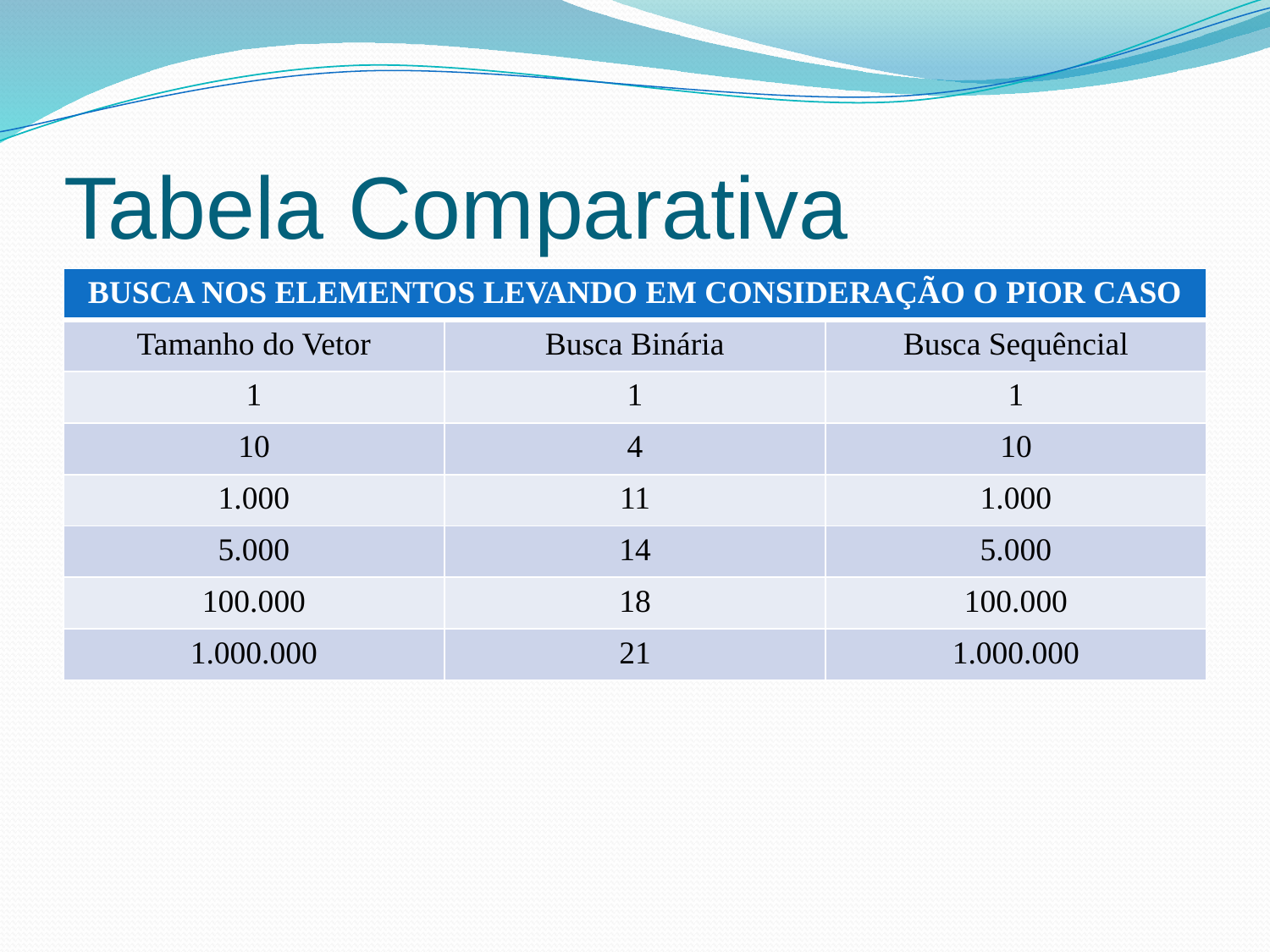

# Tabela Comparativa
| BUSCA NOS ELEMENTOS LEVANDO EM CONSIDERAÇÃO O PIOR CASO |  |  |
| --- | --- | --- |
| Tamanho do Vetor | Busca Binária | Busca Sequêncial |
| 1 | 1 | 1 |
| 10 | 4 | 10 |
| 1.000 | 11 | 1.000 |
| 5.000 | 14 | 5.000 |
| 100.000 | 18 | 100.000 |
| 1.000.000 | 21 | 1.000.000 |